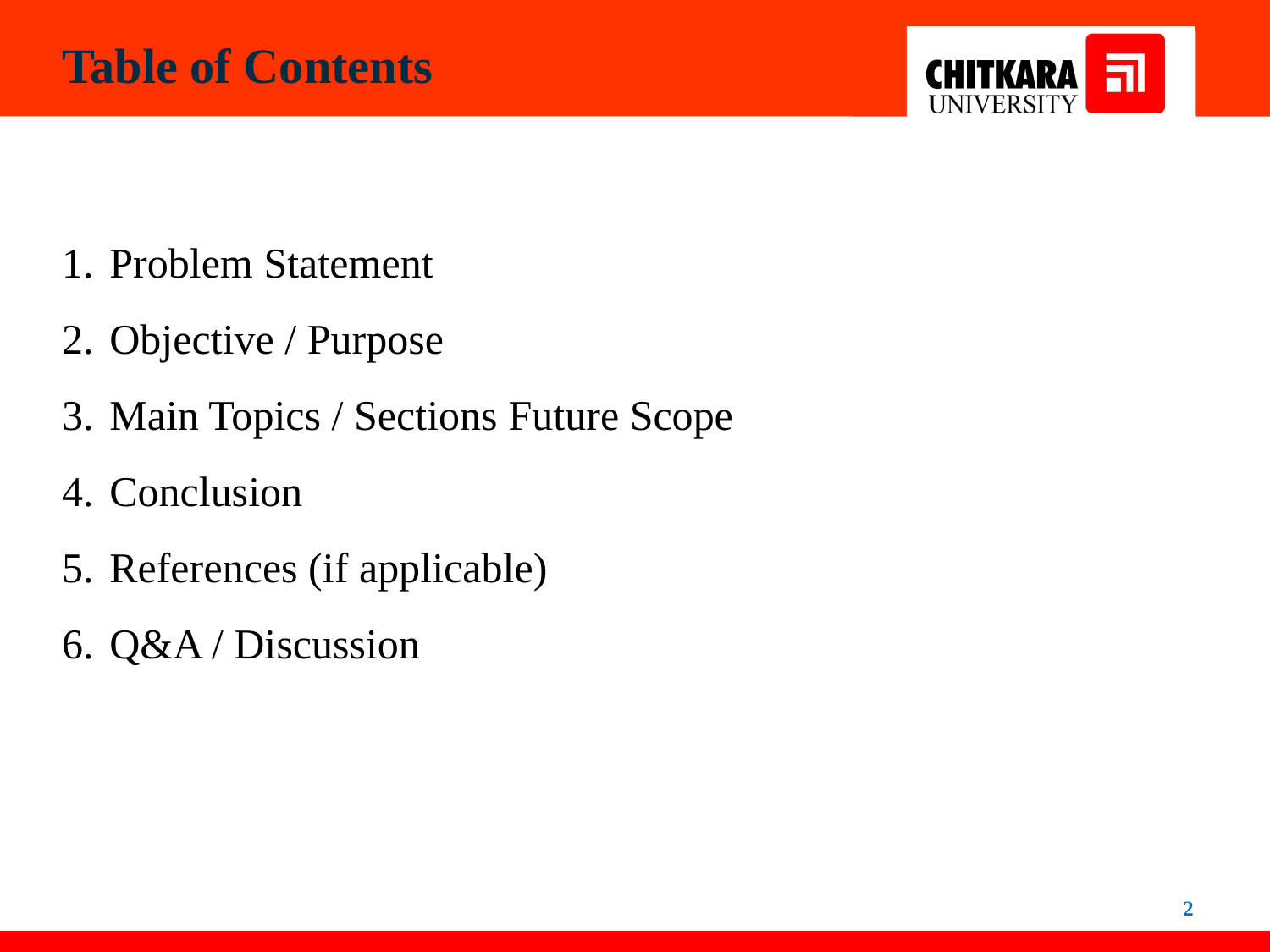

Table of Contents
Problem Statement
Objective / Purpose
Main Topics / Sections Future Scope
Conclusion
References (if applicable)
Q&A / Discussion
2